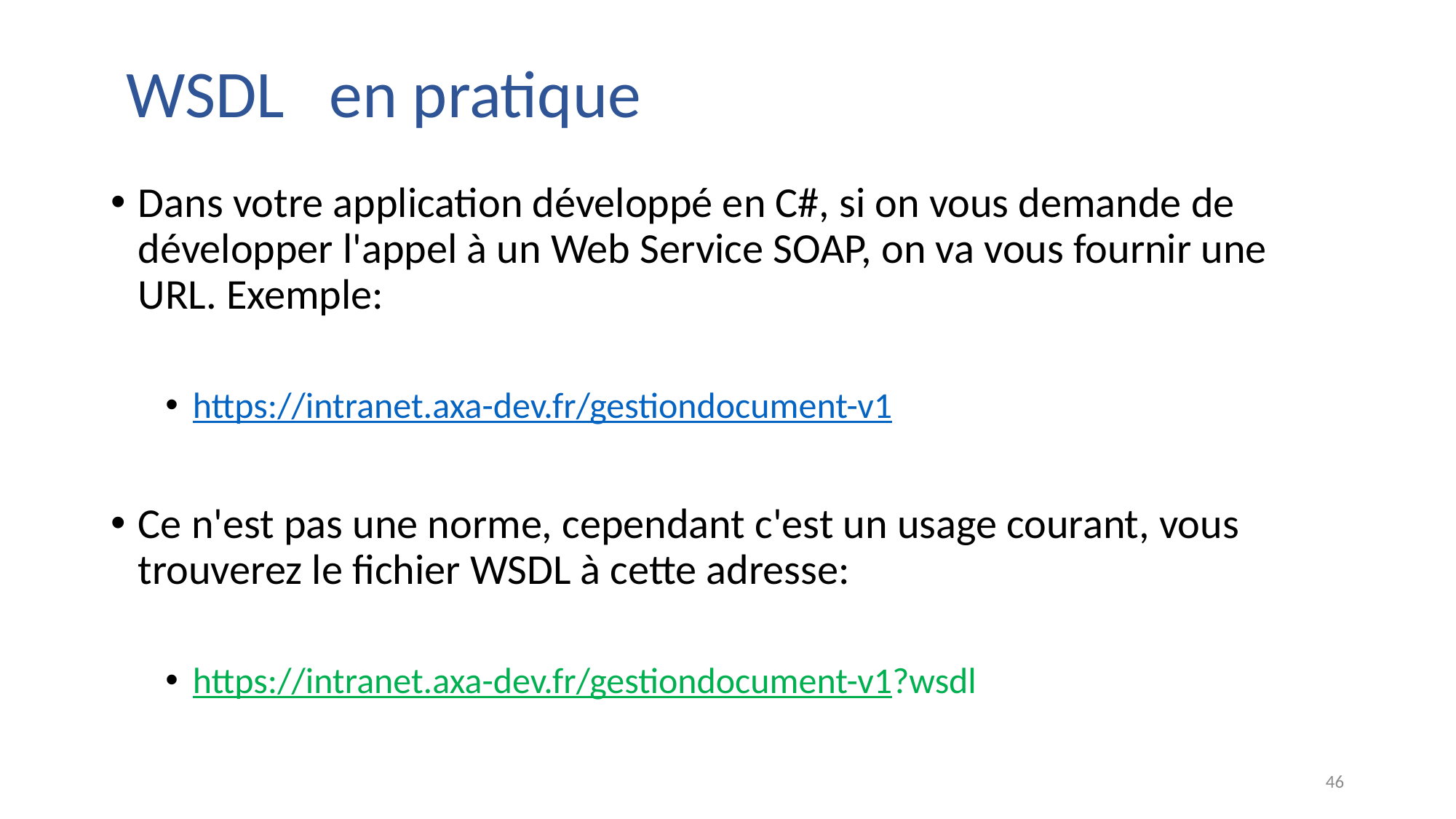

# WSDL	en pratique
Dans votre application développé en C#, si on vous demande de développer l'appel à un Web Service SOAP, on va vous fournir une URL. Exemple:

https://intranet.axa-dev.fr/gestiondocument-v1

Ce n'est pas une norme, cependant c'est un usage courant, vous trouverez le fichier WSDL à cette adresse:

https://intranet.axa-dev.fr/gestiondocument-v1?wsdl

46